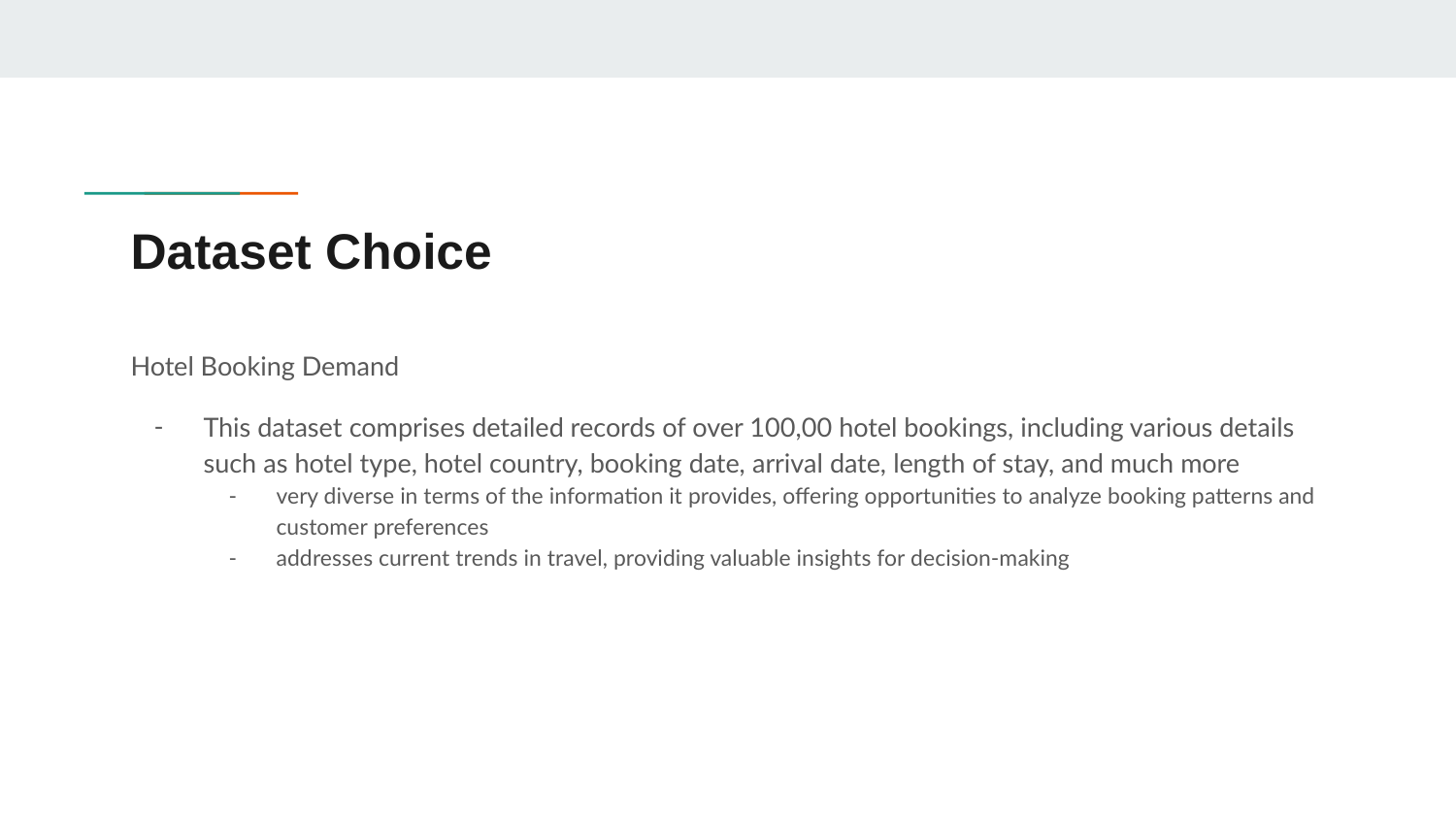

# Dataset Choice
Hotel Booking Demand
This dataset comprises detailed records of over 100,00 hotel bookings, including various details such as hotel type, hotel country, booking date, arrival date, length of stay, and much more
very diverse in terms of the information it provides, offering opportunities to analyze booking patterns and customer preferences
addresses current trends in travel, providing valuable insights for decision-making